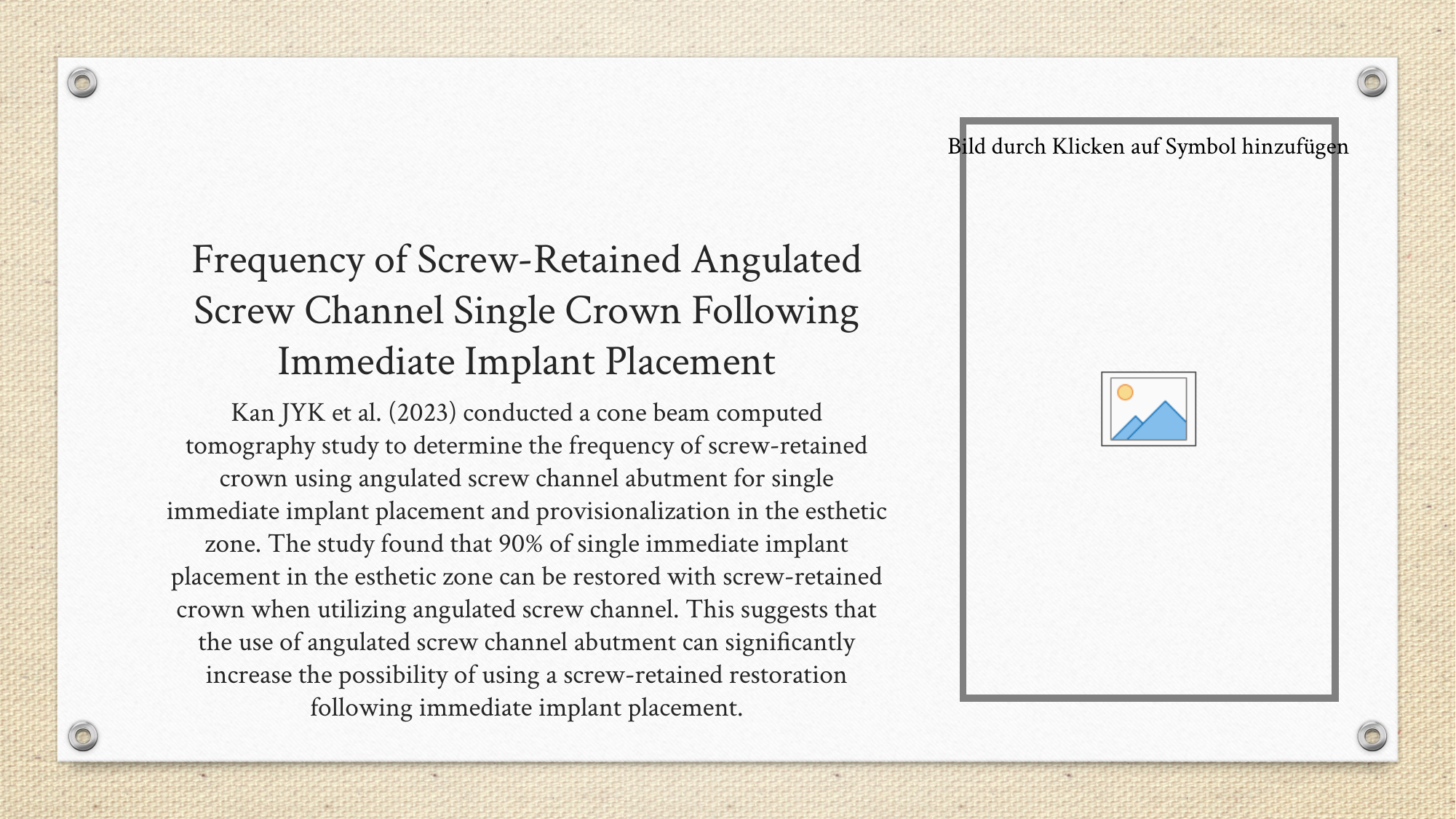

# Frequency of Screw-Retained Angulated Screw Channel Single Crown Following Immediate Implant Placement
Kan JYK et al. (2023) conducted a cone beam computed tomography study to determine the frequency of screw-retained crown using angulated screw channel abutment for single immediate implant placement and provisionalization in the esthetic zone. The study found that 90% of single immediate implant placement in the esthetic zone can be restored with screw-retained crown when utilizing angulated screw channel. This suggests that the use of angulated screw channel abutment can significantly increase the possibility of using a screw-retained restoration following immediate implant placement.